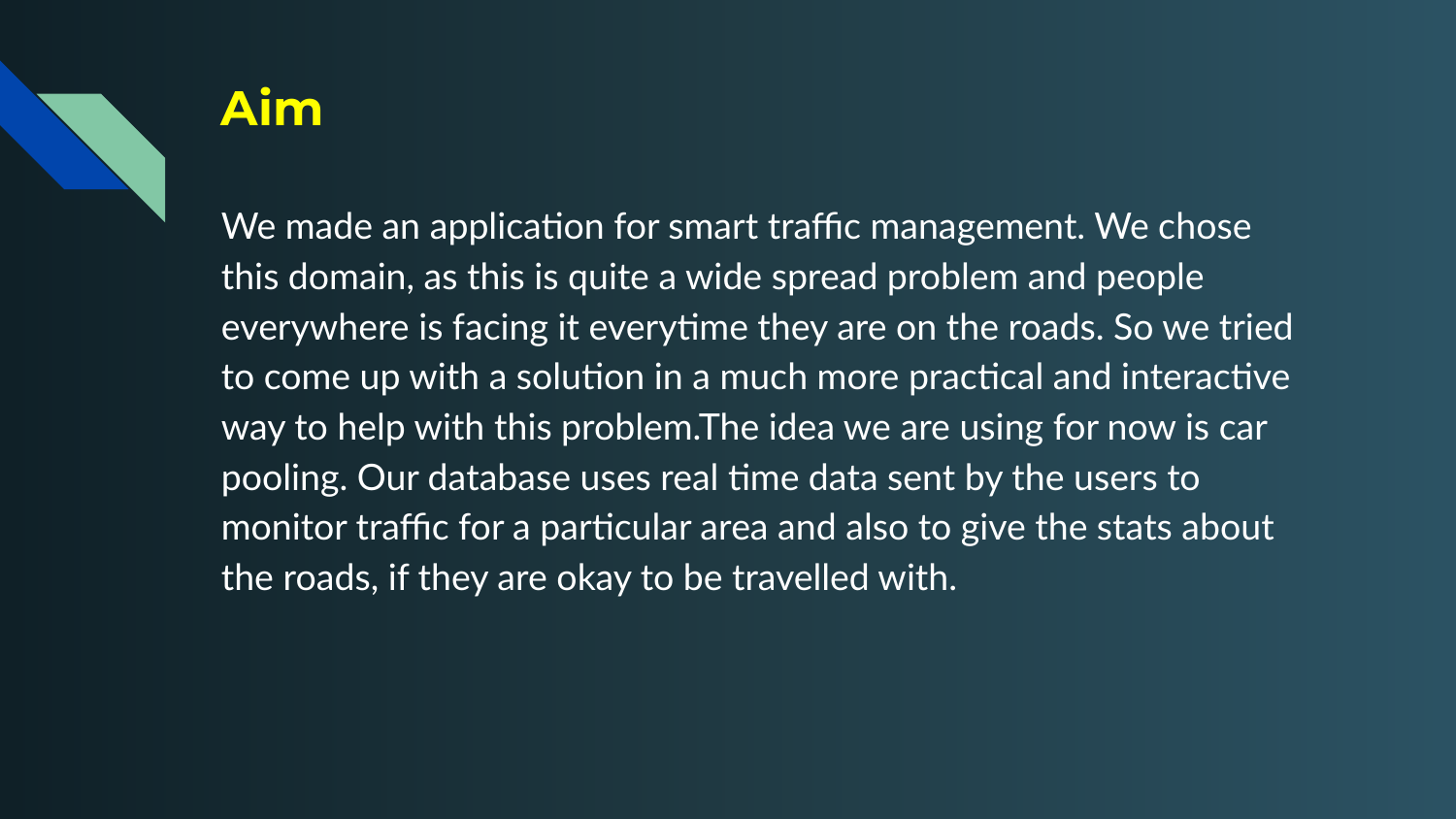

# Aim
We made an application for smart traffic management. We chose this domain, as this is quite a wide spread problem and people everywhere is facing it everytime they are on the roads. So we tried to come up with a solution in a much more practical and interactive  way to help with this problem.The idea we are using for now is car pooling. Our database uses real time data sent by the users to monitor traffic for a particular area and also to give the stats about the roads, if they are okay to be travelled with.